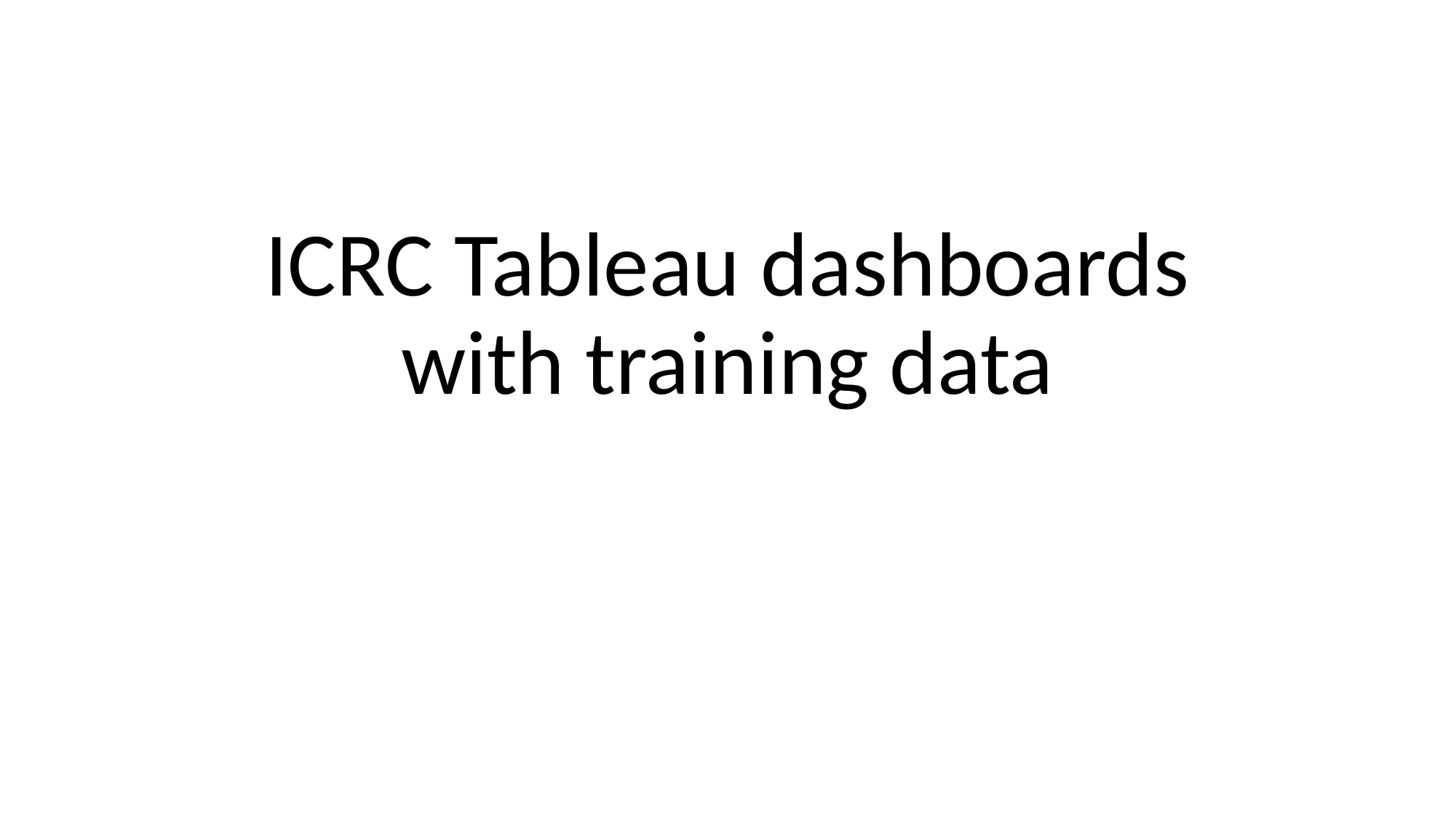

# ICRC Tableau dashboards with training data